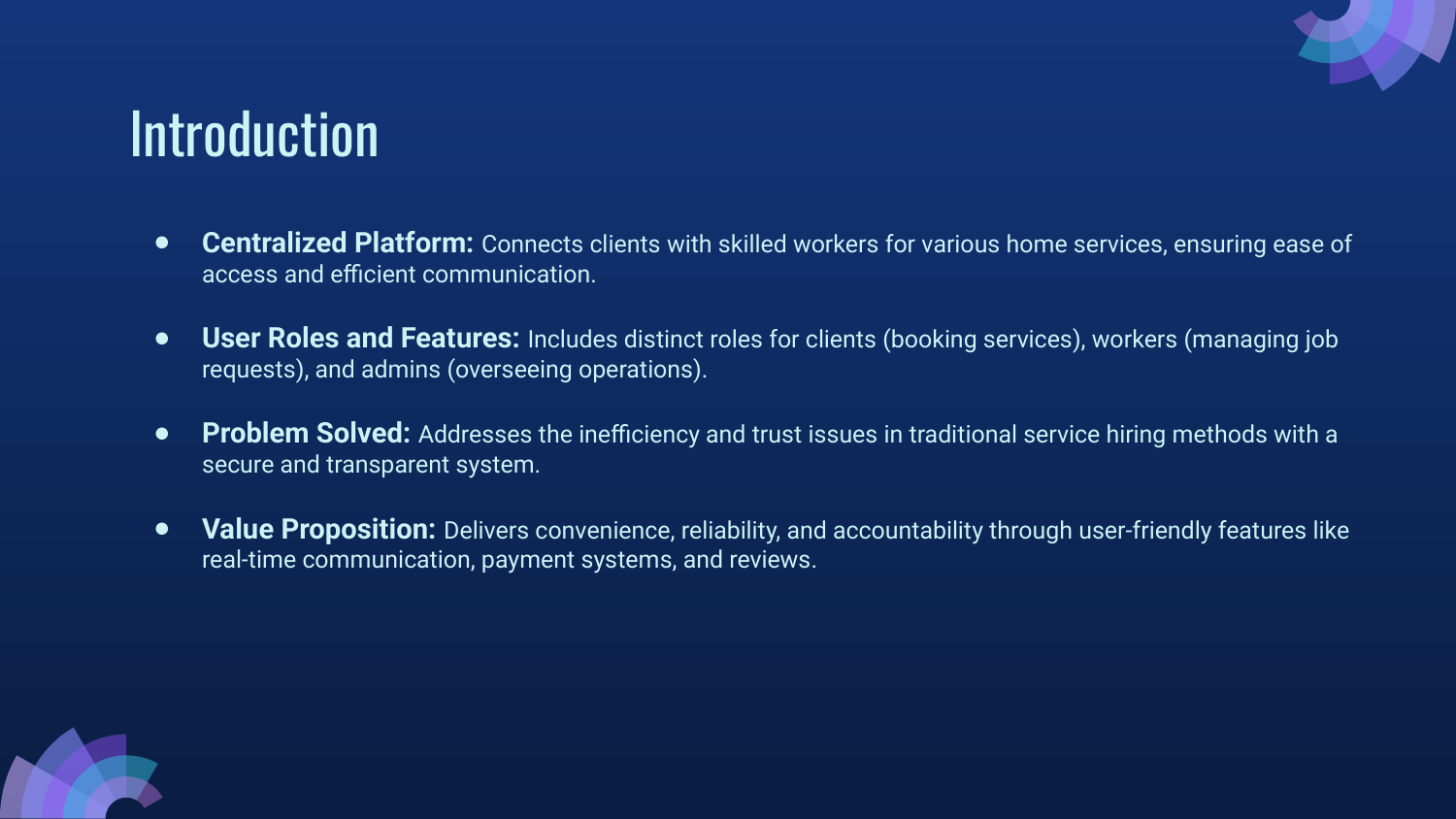

# Introduction

Centralized Platform: Connects clients with skilled workers for various home services, ensuring ease of access and efficient communication.
User Roles and Features: Includes distinct roles for clients (booking services), workers (managing job requests), and admins (overseeing operations).
Problem Solved: Addresses the inefficiency and trust issues in traditional service hiring methods with a secure and transparent system.
Value Proposition: Delivers convenience, reliability, and accountability through user-friendly features like real-time communication, payment systems, and reviews.